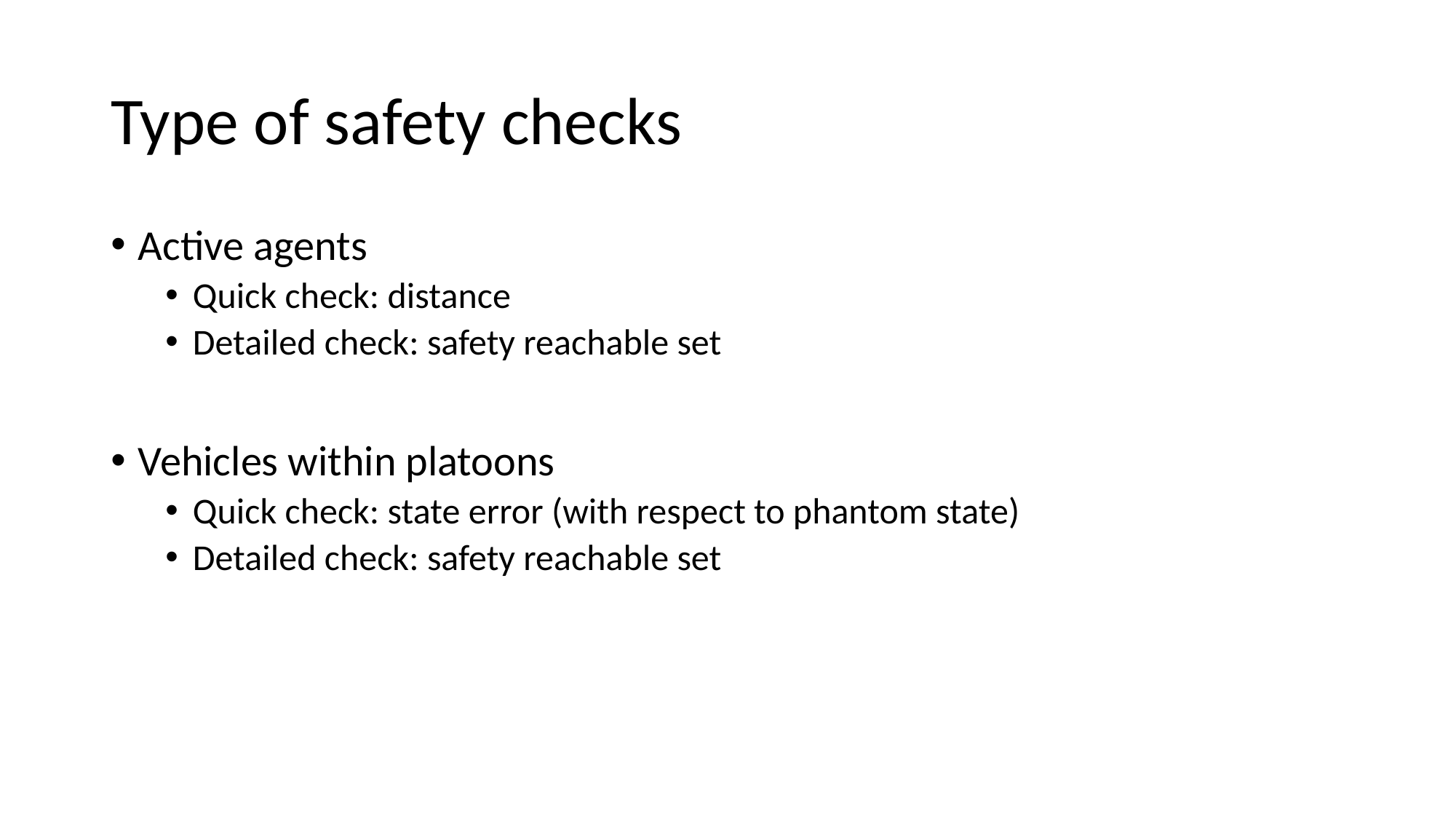

# Type of safety checks
Active agents
Quick check: distance
Detailed check: safety reachable set

Vehicles within platoons
Quick check: state error (with respect to phantom state)
Detailed check: safety reachable set